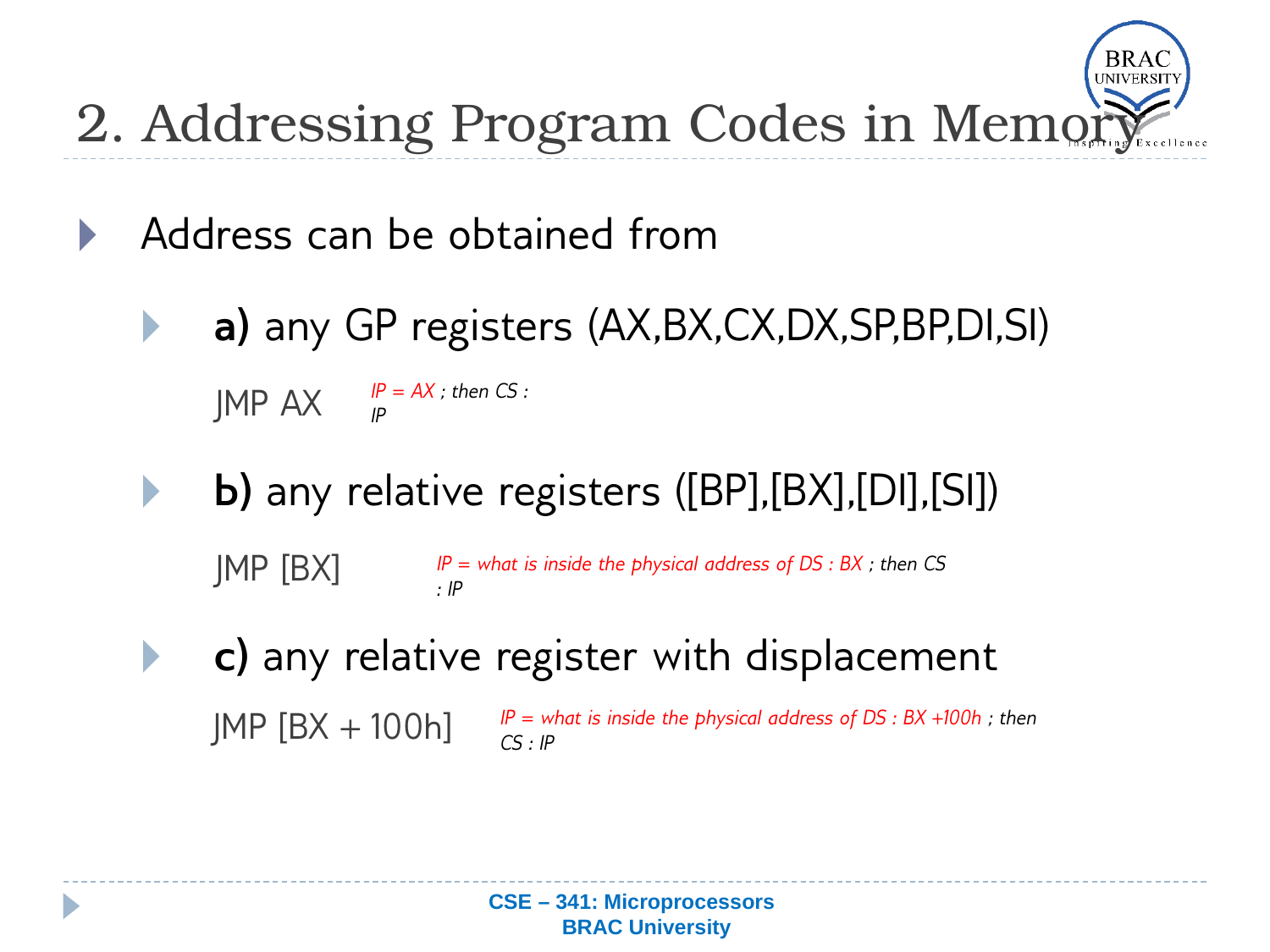

# 2. Addressing Program Codes in Memory
Address can be obtained from
a) any GP registers (AX,BX,CX,DX,SP,BP,DI,SI)
JMP AX
b) any relative registers ([BP],[BX],[DI],[SI])
JMP [BX]
c) any relative register with displacement
JMP [BX + 100h]

IP = AX ; then CS : IP
IP = what is inside the physical address of DS : BX ; then CS : IP
IP = what is inside the physical address of DS : BX +100h ; then CS : IP
CSE – 341: Microprocessors
    BRAC University